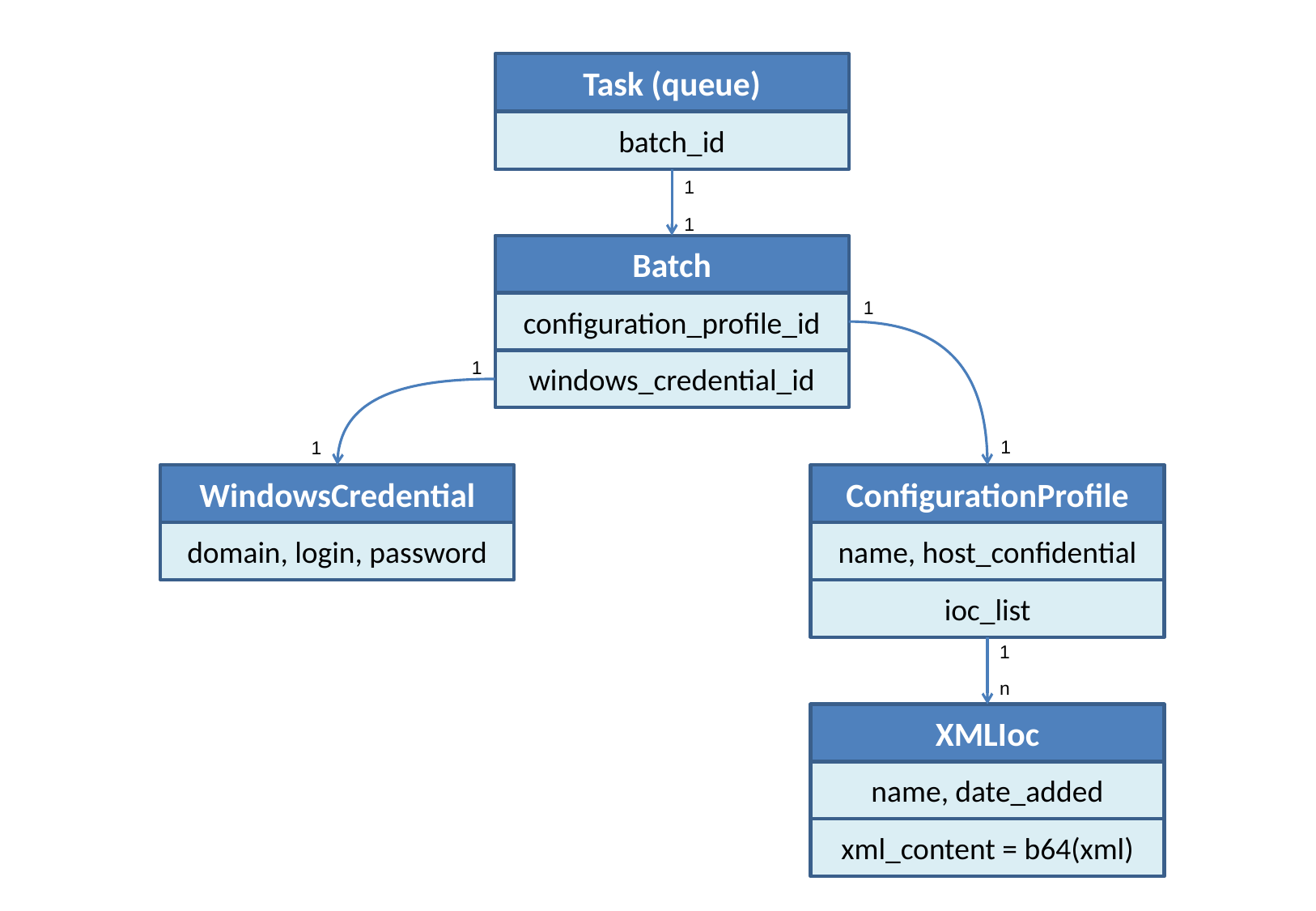

Task (queue)
batch_id
1
1
Batch
1
configuration_profile_id
1
windows_credential_id
1
1
WindowsCredential
ConfigurationProfile
domain, login, password
name, host_confidential
ioc_list
1
n
XMLIoc
name, date_added
xml_content = b64(xml)